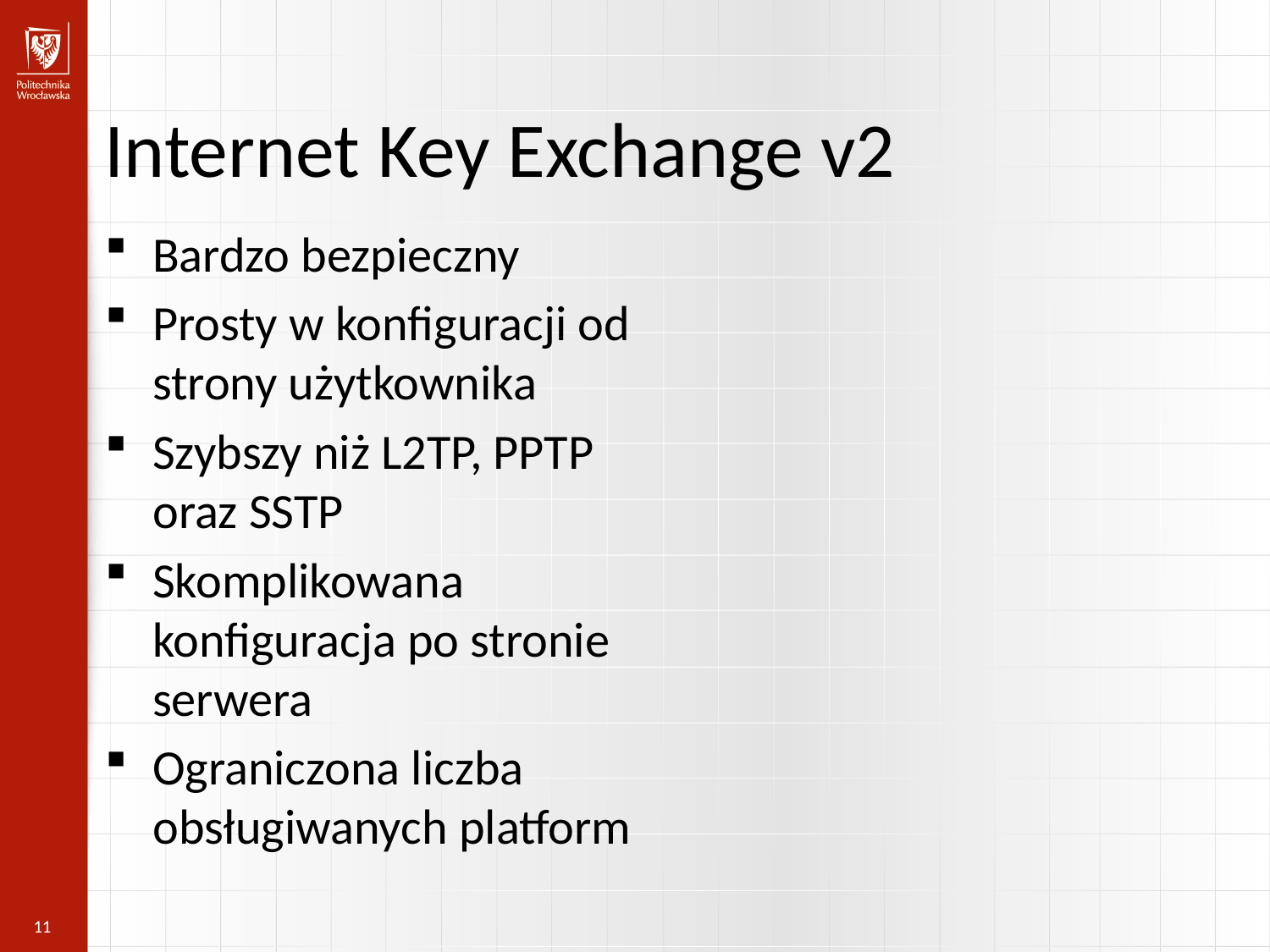

Internet Key Exchange v2
Bardzo bezpieczny
Prosty w konfiguracji od strony użytkownika
Szybszy niż L2TP, PPTP oraz SSTP
Skomplikowana konfiguracja po stronie serwera
Ograniczona liczba obsługiwanych platform